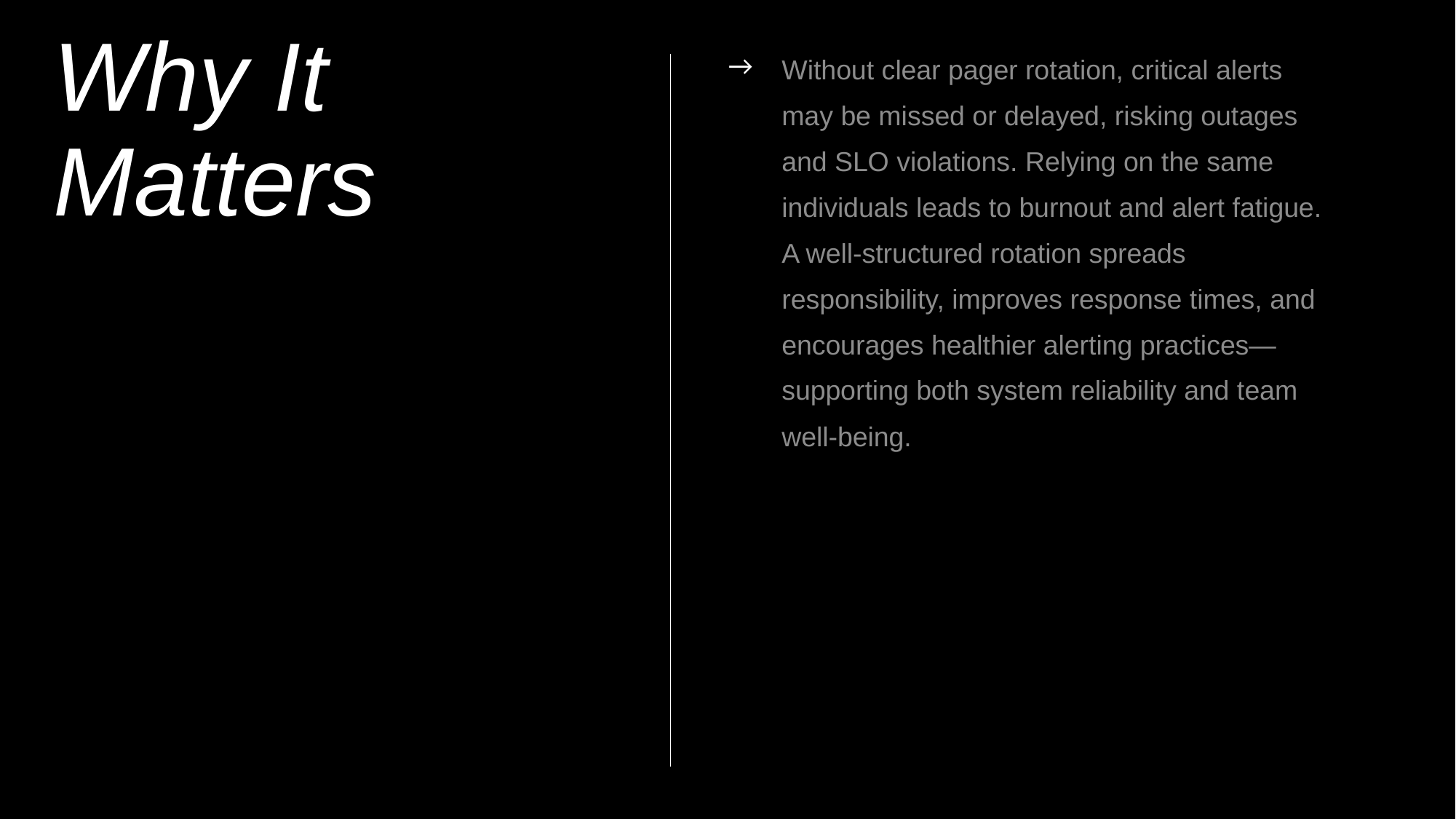

# Why It Matters
Without clear pager rotation, critical alerts may be missed or delayed, risking outages and SLO violations. Relying on the same individuals leads to burnout and alert fatigue. A well-structured rotation spreads responsibility, improves response times, and encourages healthier alerting practices—supporting both system reliability and team well-being.